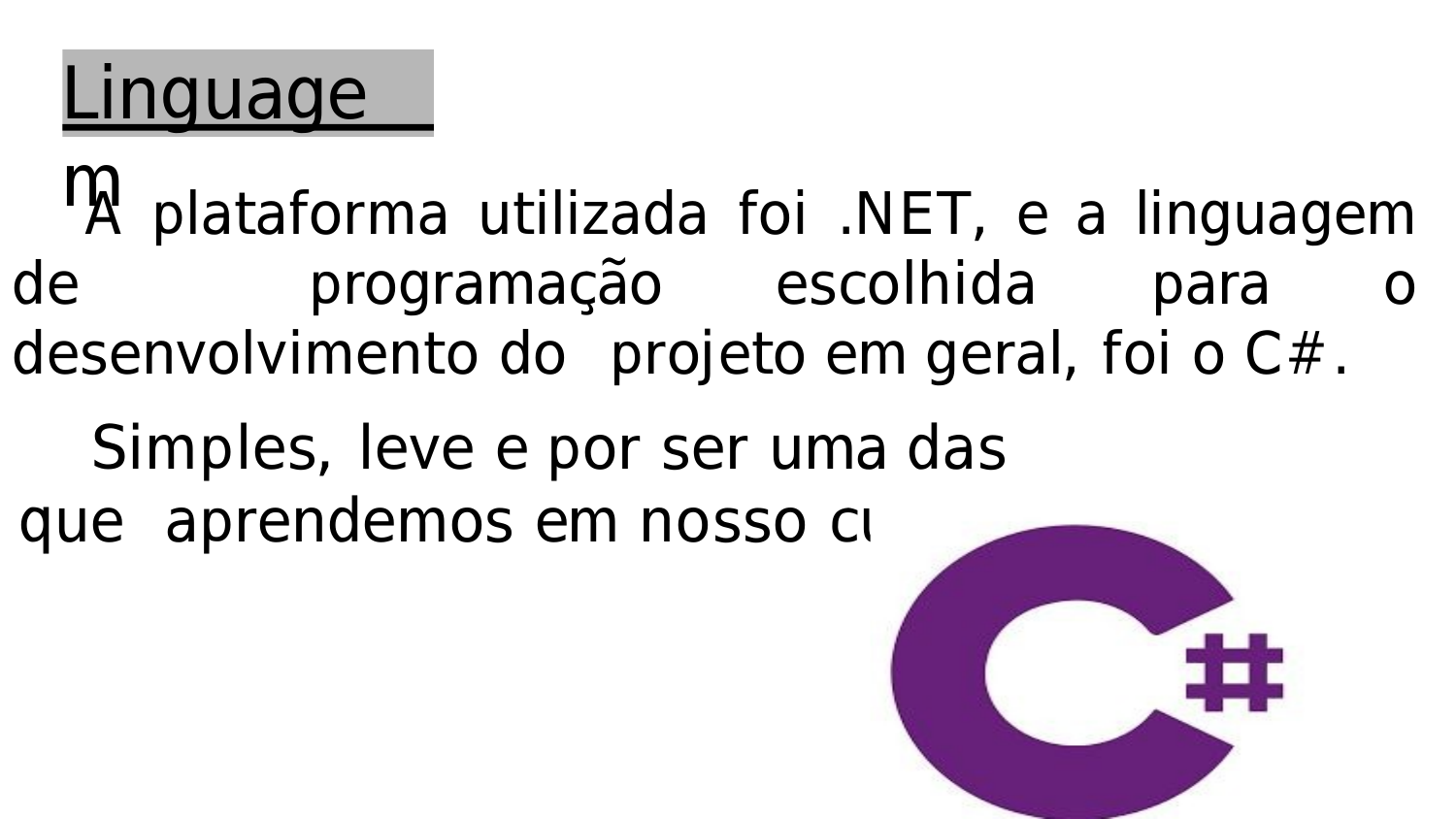

# Linguagem

A plataforma utilizada foi .NET, e a linguagem de  programação escolhida para o desenvolvimento do  projeto em geral, foi o C#.
Simples, leve e por ser uma das que  aprendemos em nosso curso.